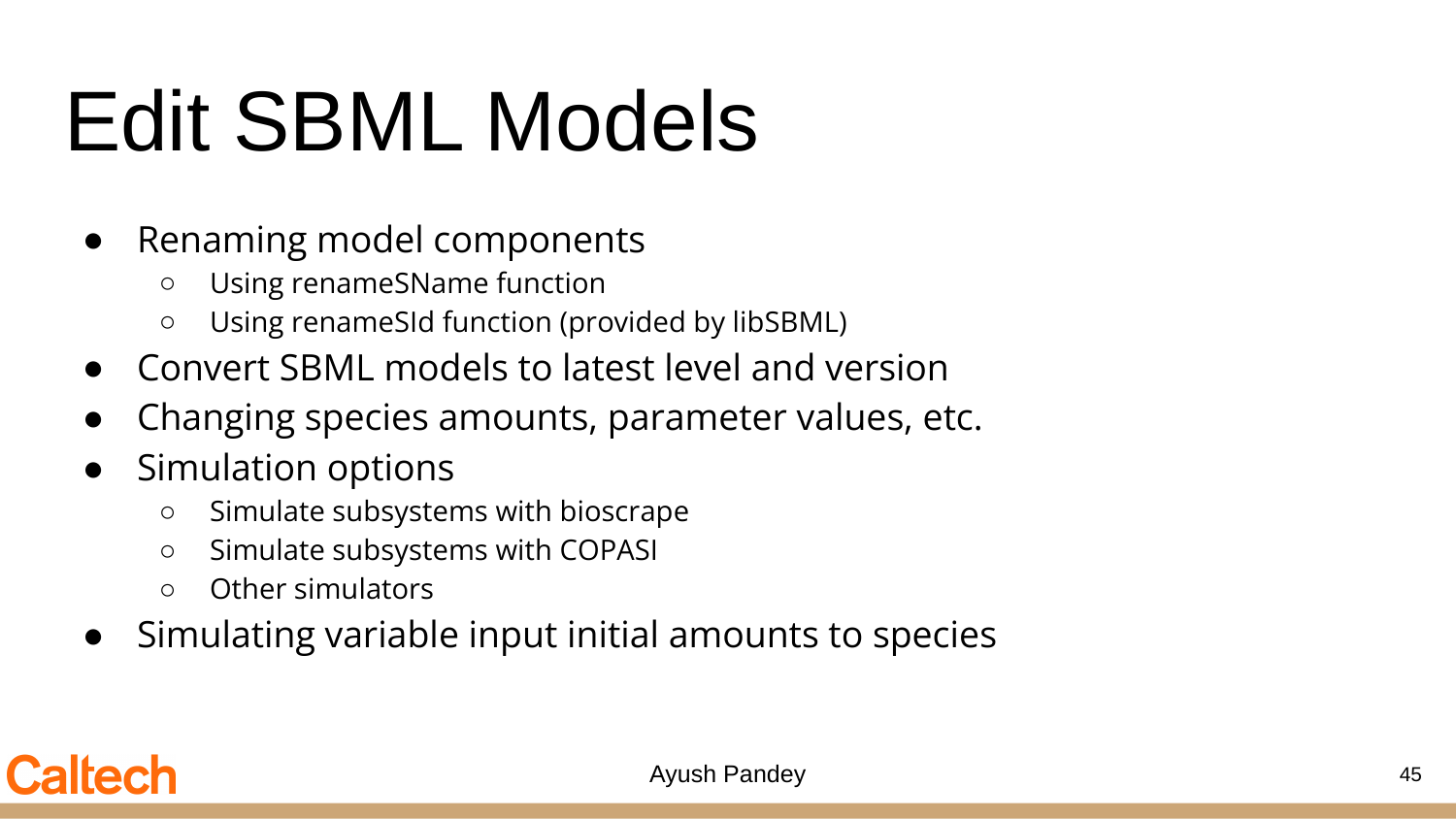

# Edit SBML Models
Renaming model components
Using renameSName function
Using renameSId function (provided by libSBML)
Convert SBML models to latest level and version
Changing species amounts, parameter values, etc.
Simulation options
Simulate subsystems with bioscrape
Simulate subsystems with COPASI
Other simulators
Simulating variable input initial amounts to species
45